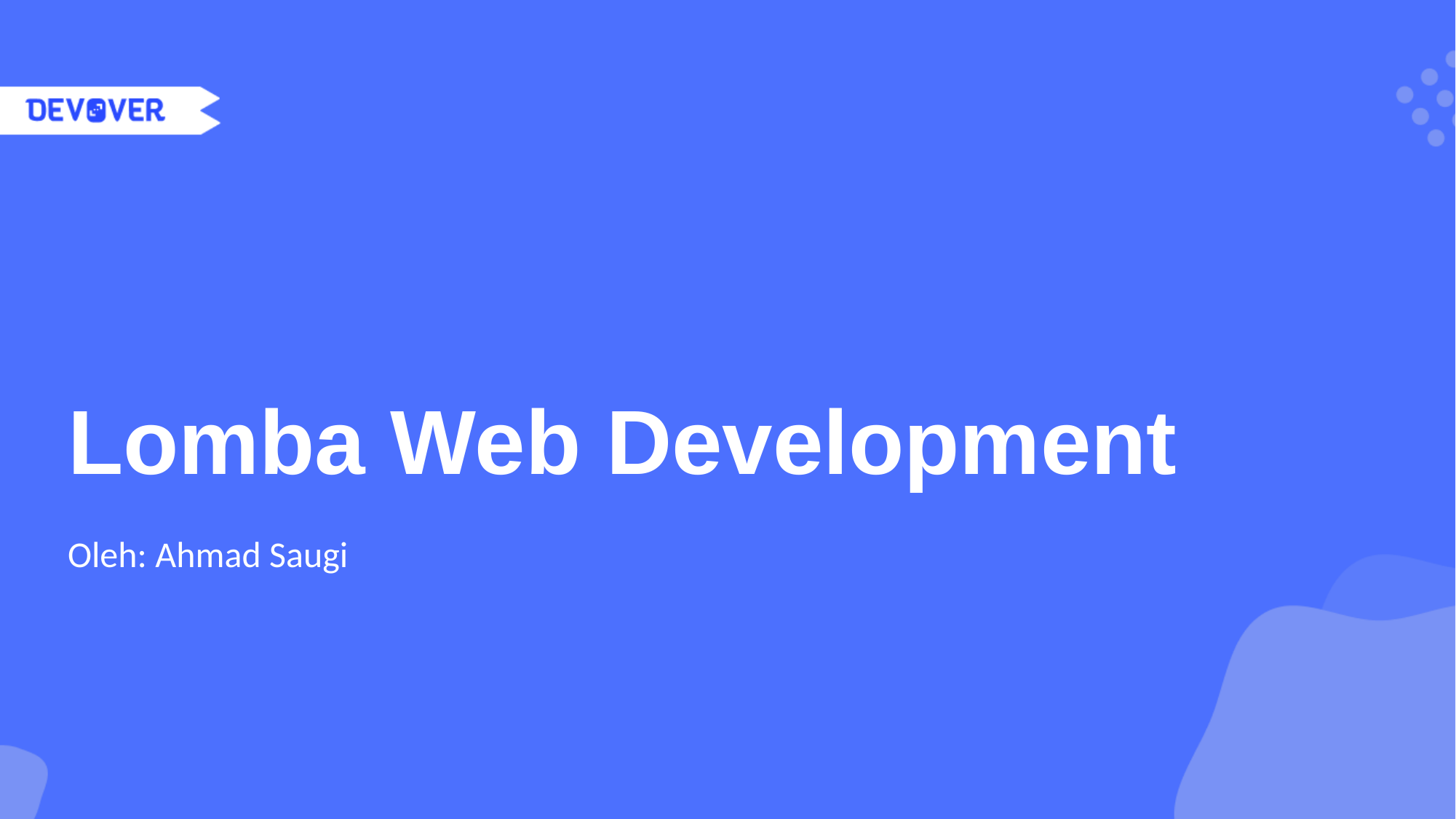

# Lomba Web Development
Oleh: Ahmad Saugi